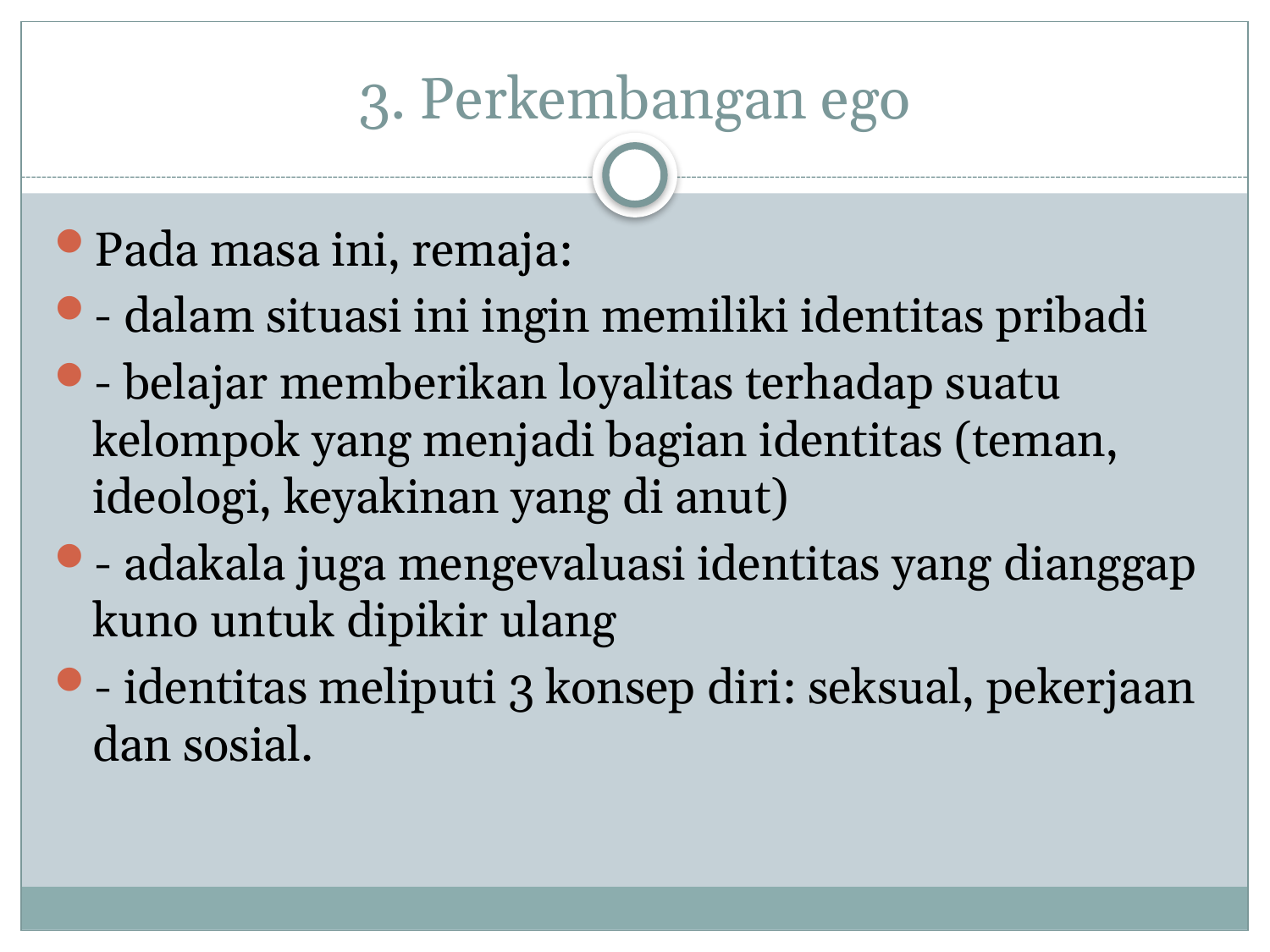

# 3. Perkembangan ego
Pada masa ini, remaja:
- dalam situasi ini ingin memiliki identitas pribadi
- belajar memberikan loyalitas terhadap suatu kelompok yang menjadi bagian identitas (teman, ideologi, keyakinan yang di anut)
- adakala juga mengevaluasi identitas yang dianggap kuno untuk dipikir ulang
- identitas meliputi 3 konsep diri: seksual, pekerjaan dan sosial.